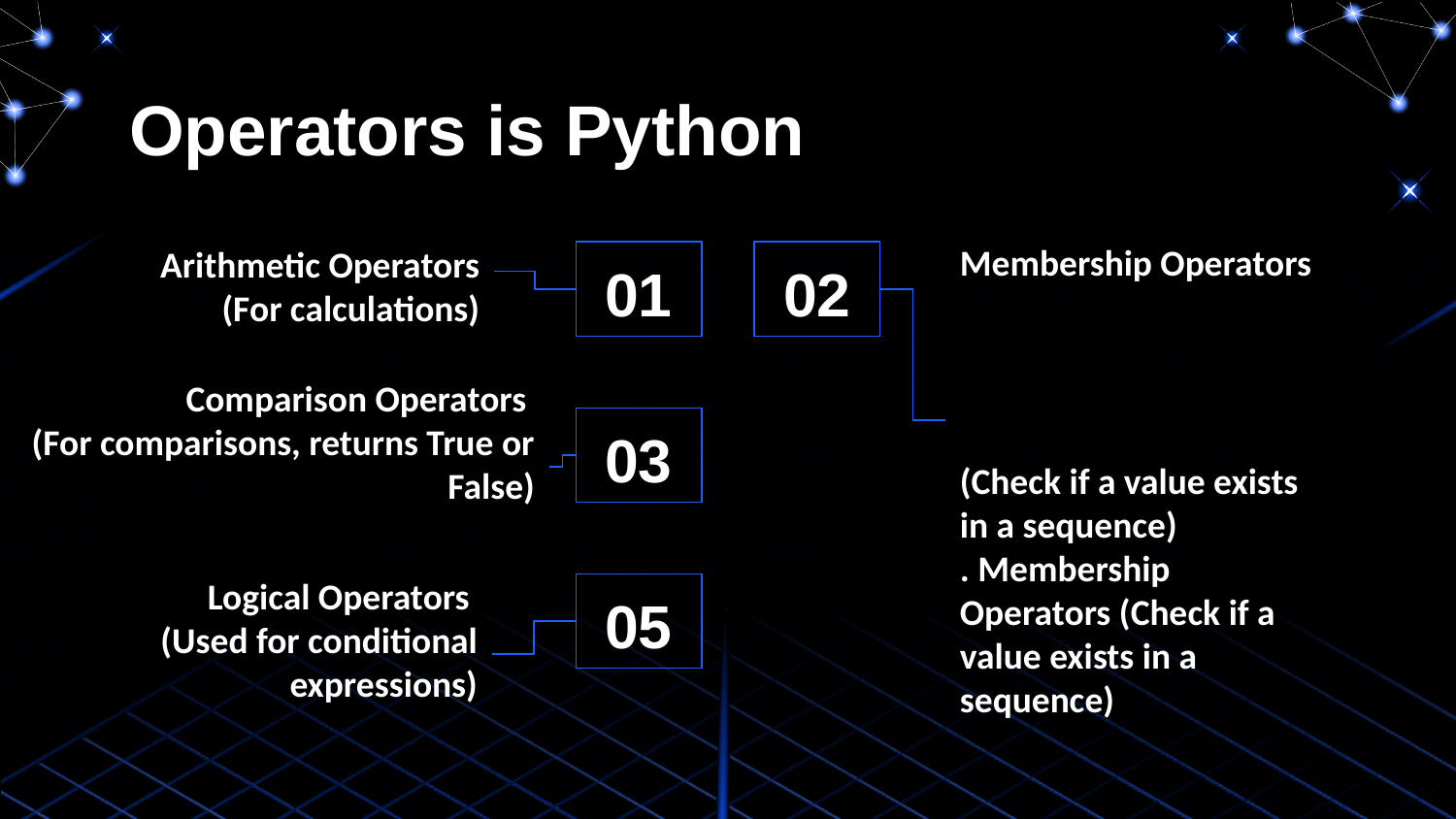

Membership Operators

(Check if a value exists in a sequence)
. Membership Operators (Check if a value exists in a sequence)

# Operators is Python
Arithmetic Operators (For calculations)
01
02
03
Comparison Operators
(For comparisons, returns True or False)
Logical Operators
(Used for conditional expressions)

05